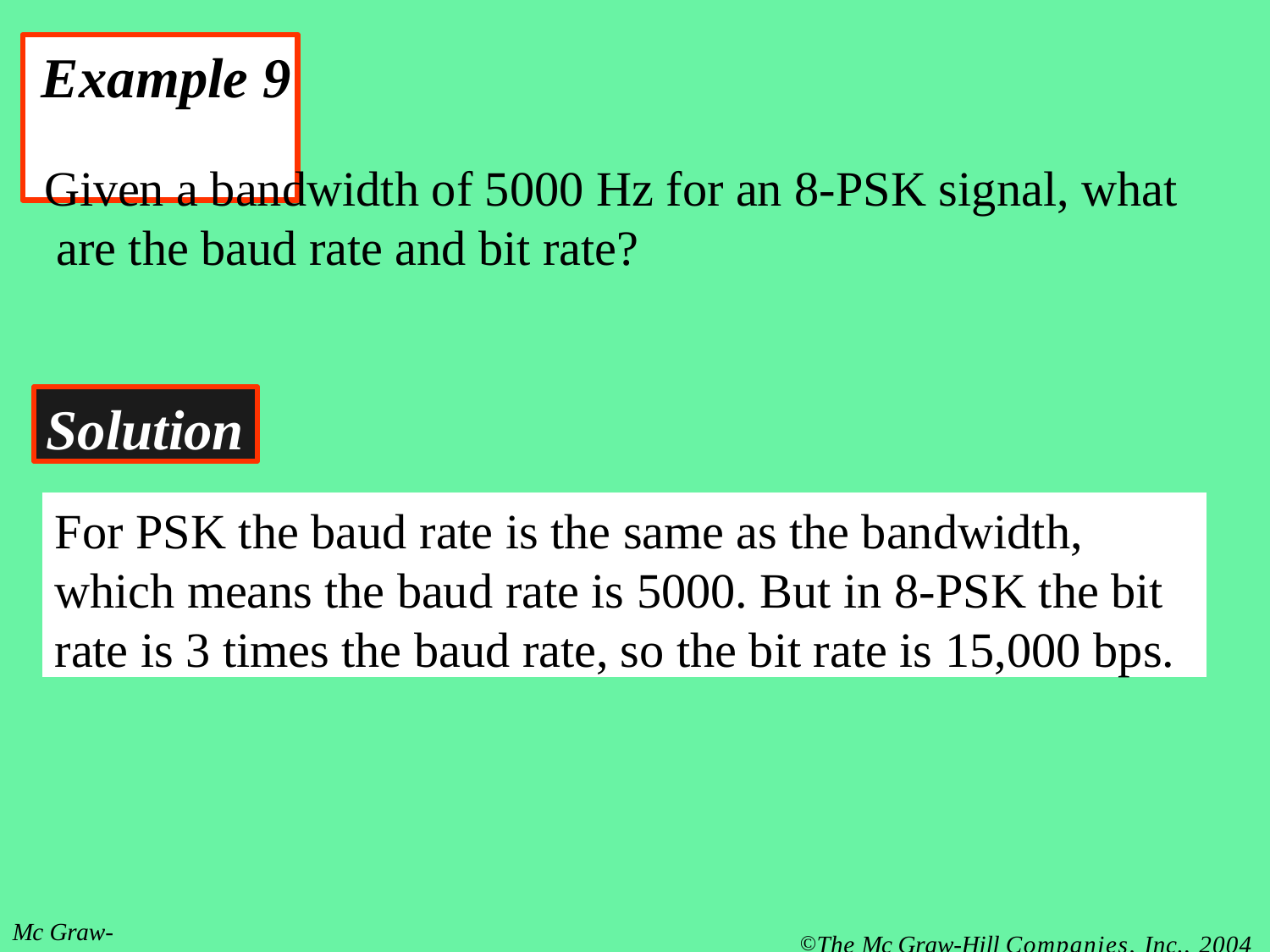

# Example 9
Given a bandwidth of 5000 Hz for an 8-PSK signal, what  are the baud rate and bit rate?
Solution
For PSK the baud rate is the same as the bandwidth,  which means the baud rate is 5000. But in 8-PSK the bit  rate is 3 times the baud rate, so the bit rate is 15,000 bps.
©The Mc Graw-Hill Companies, Inc., 2004
Mc Graw-Hill